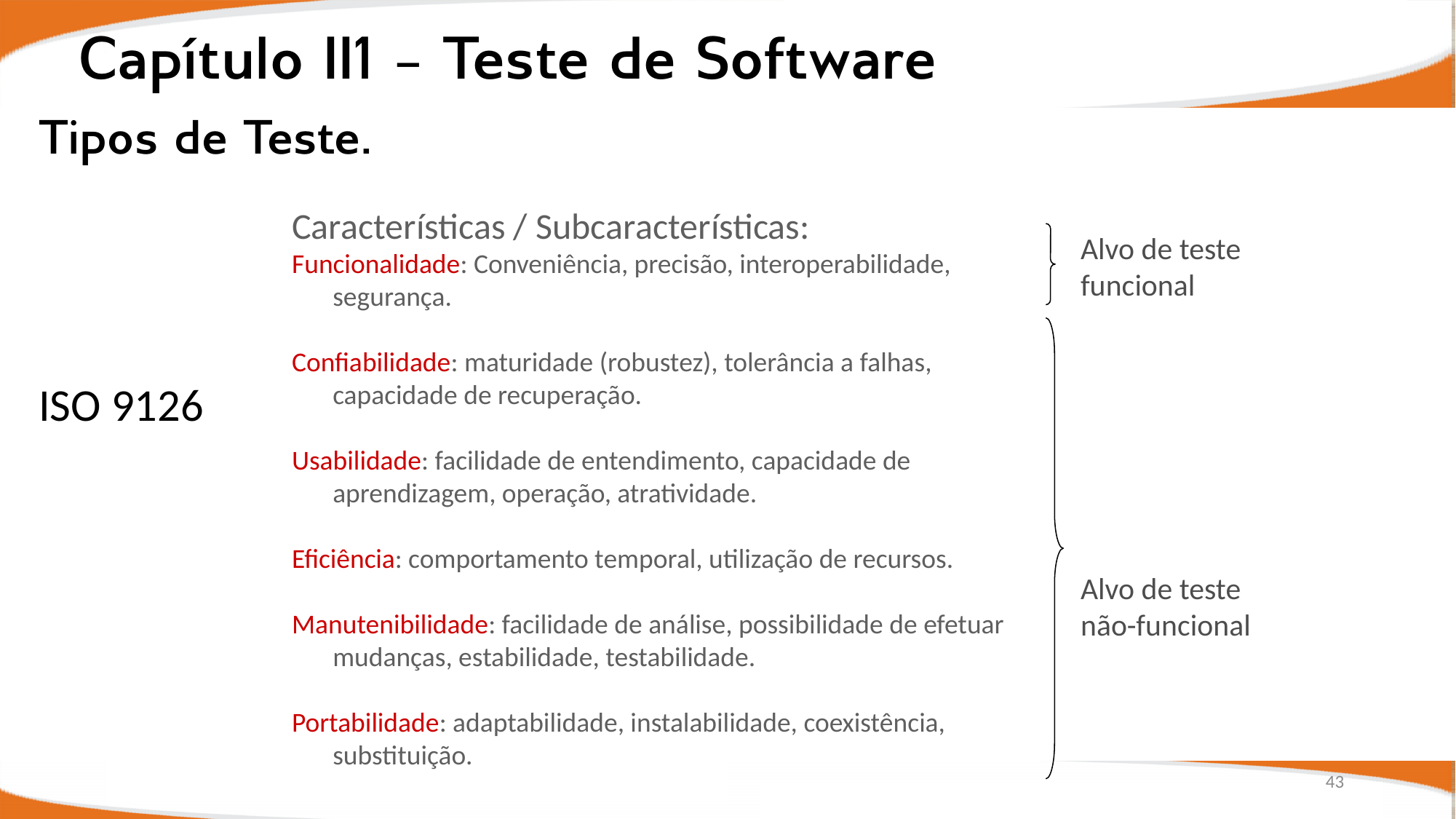

Capítulo II1 – Teste de Software
Tipos de Teste.
Características / Subcaracterísticas:
Funcionalidade: Conveniência, precisão, interoperabilidade, segurança.

Confiabilidade: maturidade (robustez), tolerância a falhas, capacidade de recuperação.

Usabilidade: facilidade de entendimento, capacidade de aprendizagem, operação, atratividade.

Eficiência: comportamento temporal, utilização de recursos.

Manutenibilidade: facilidade de análise, possibilidade de efetuar mudanças, estabilidade, testabilidade.

Portabilidade: adaptabilidade, instalabilidade, coexistência, substituição.

	Alvo de teste
	funcional

ISO 9126
	Alvo de teste
	não-funcional
43